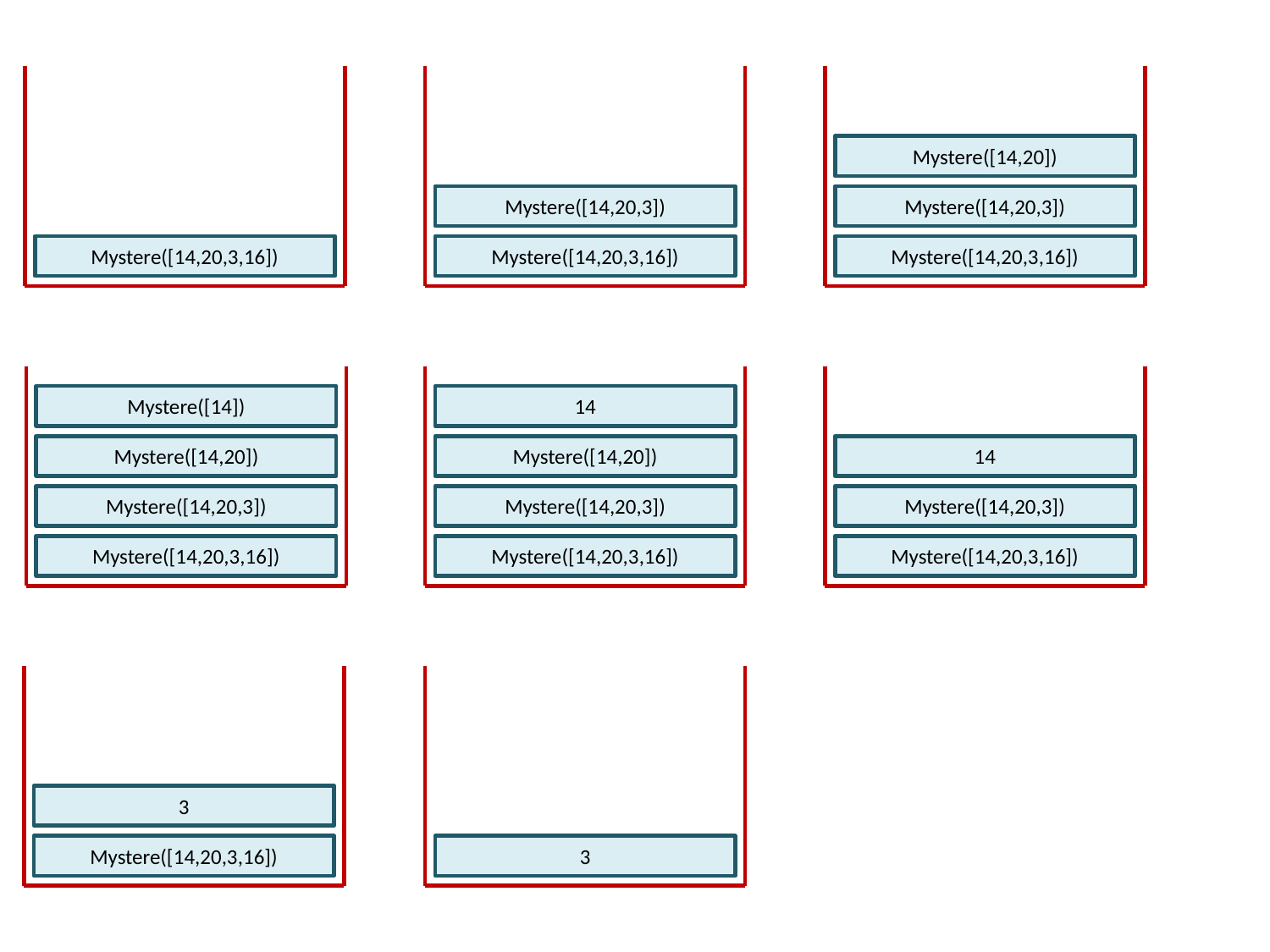

Mystere([14,20])
Mystere([14,20,3])
Mystere([14,20,3])
Mystere([14,20,3,16])
Mystere([14,20,3,16])
Mystere([14,20,3,16])
Mystere([14])
14
Mystere([14,20])
Mystere([14,20])
14
Mystere([14,20,3])
Mystere([14,20,3])
Mystere([14,20,3])
Mystere([14,20,3,16])
Mystere([14,20,3,16])
Mystere([14,20,3,16])
3
Mystere([14,20,3,16])
3